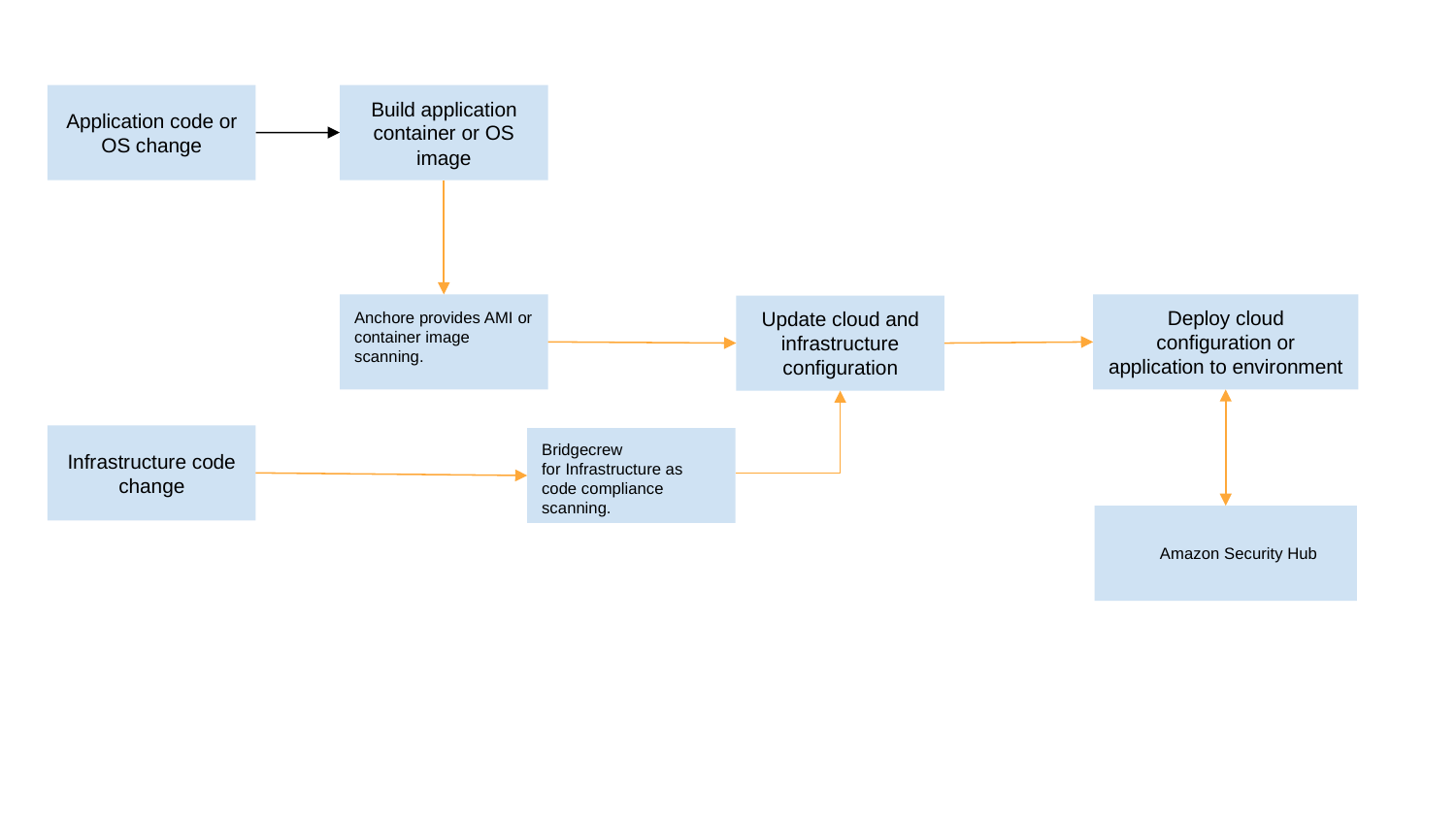

Application code or OS change
Build application container or OS image

Anchore provides AMI or container image scanning.

Deploy cloud configuration or application to environment
Update cloud and infrastructure configuration
Infrastructure code change

Bridgecrew for Infrastructure as code compliance scanning.

           Amazon Security Hub